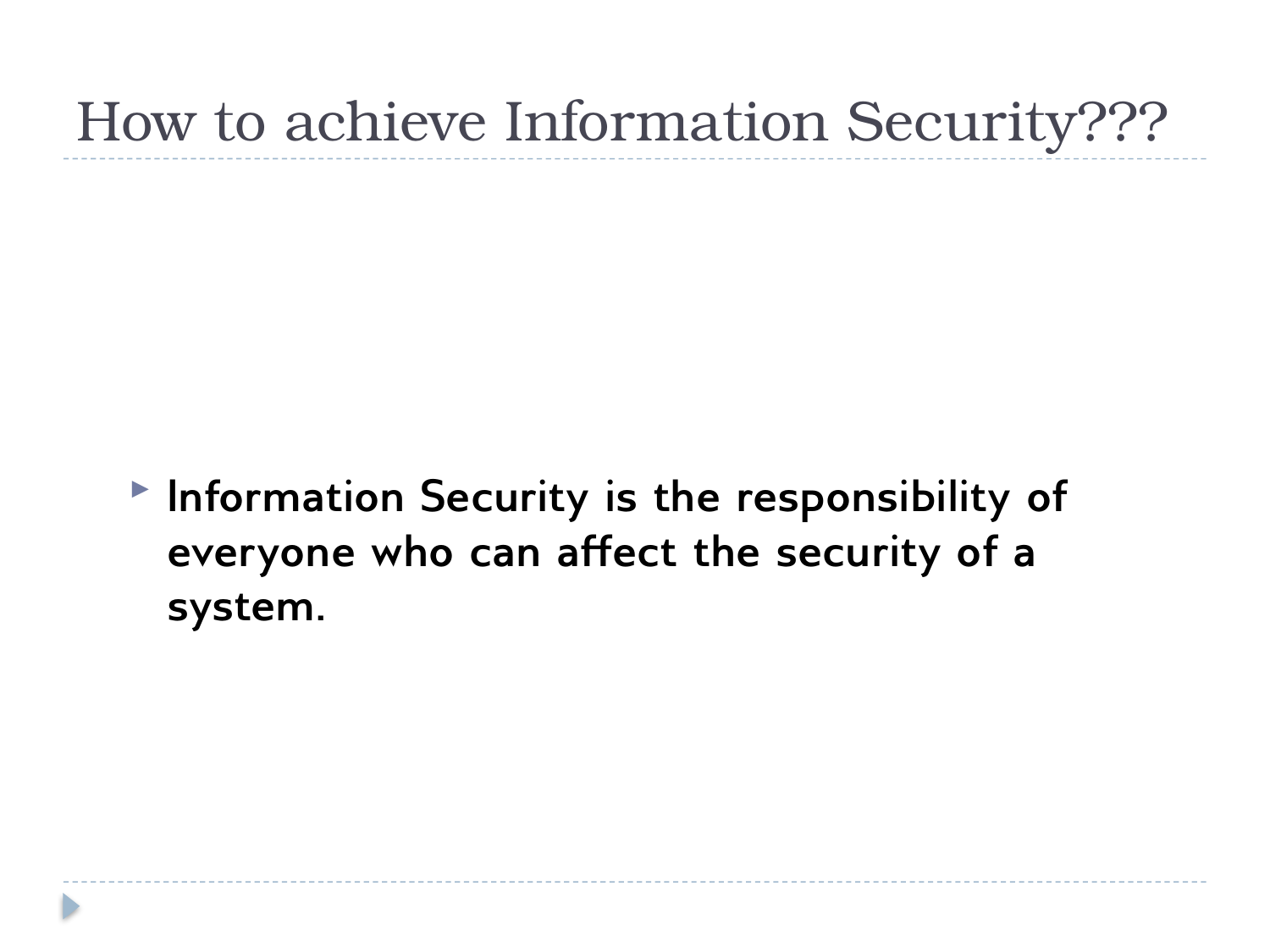

# How to achieve Information Security???

Information Security is the responsibility of everyone who can affect the security of a system.